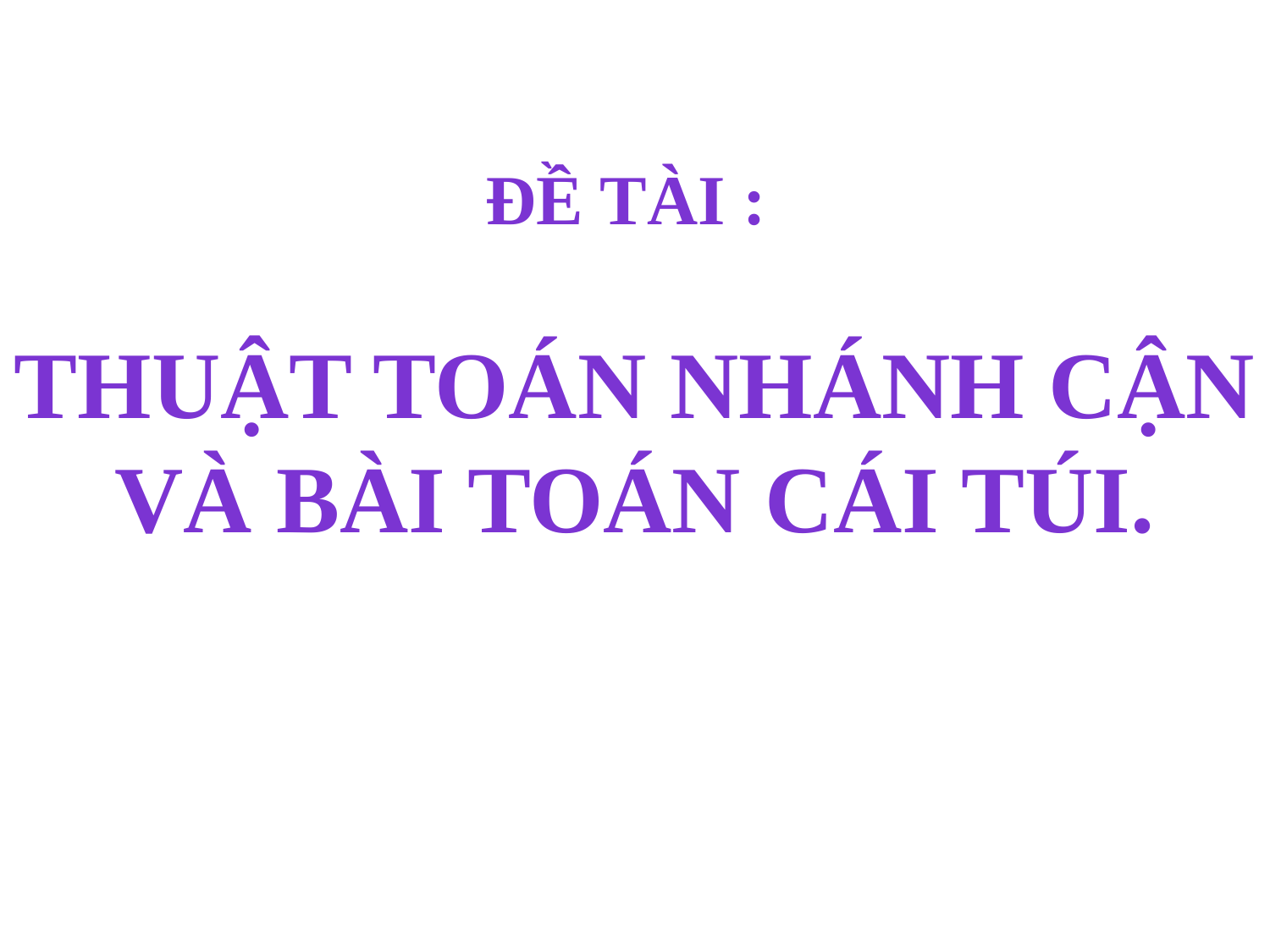

Đề tài :

Thuật toán nhánh cận
và bài toán cái túi.